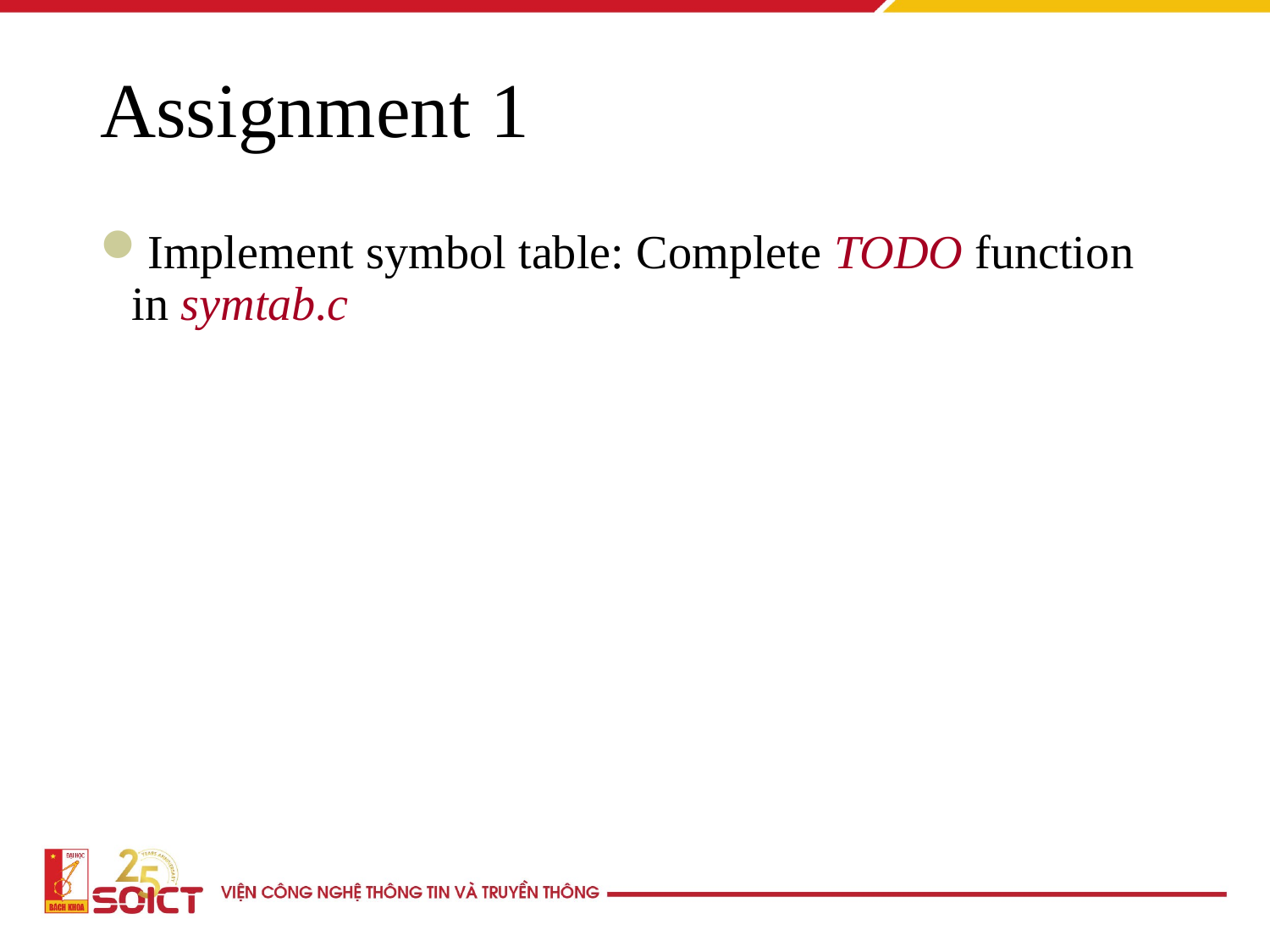

# Assignment 1
Implement symbol table: Complete TODO function in symtab.c